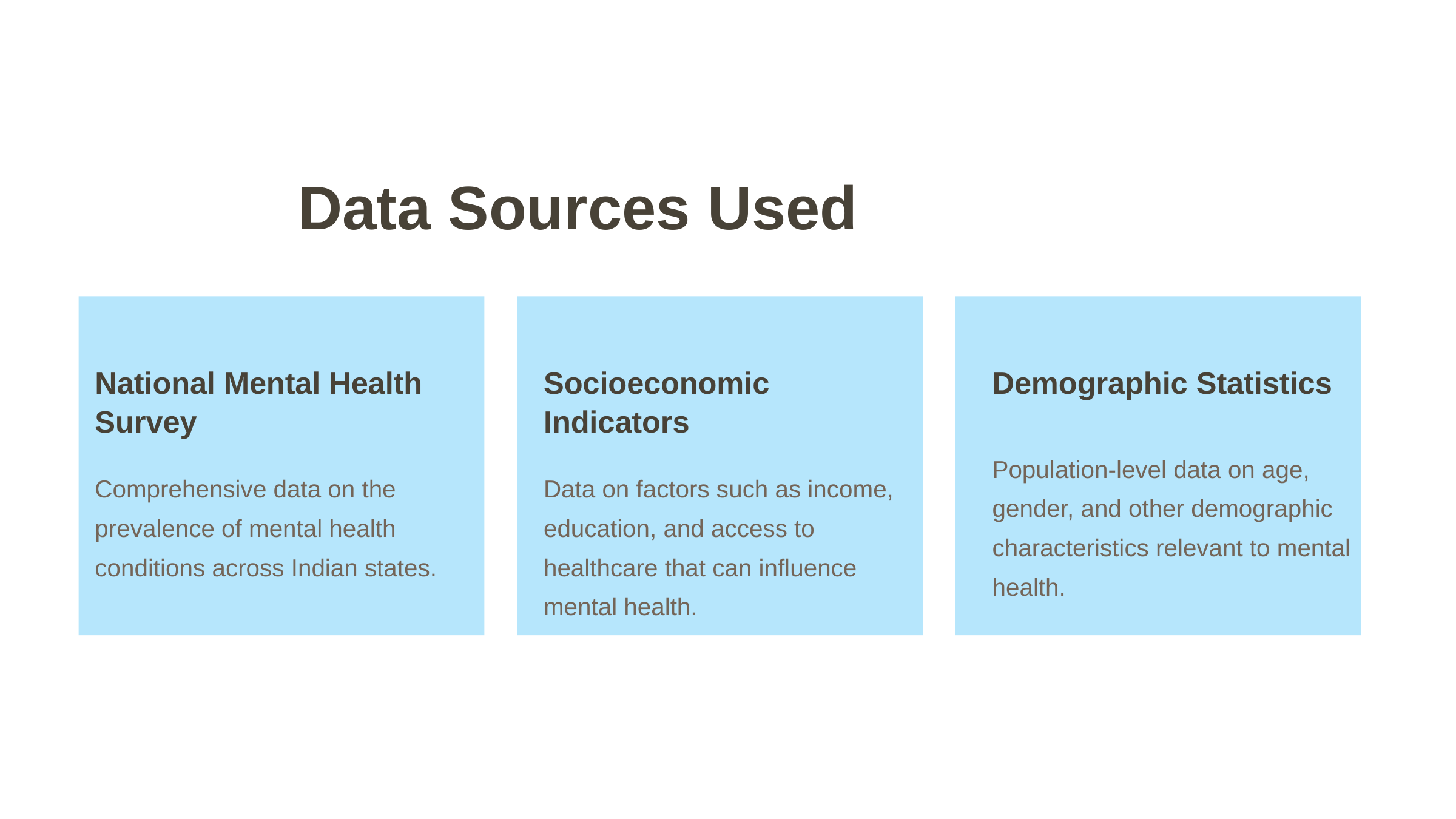

Data Sources Used

National Mental Health Survey
Socioeconomic Indicators
Demographic Statistics
Population-level data on age, gender, and other demographic characteristics relevant to mental health.
Comprehensive data on the prevalence of mental health conditions across Indian states.
Data on factors such as income, education, and access to healthcare that can influence mental health.